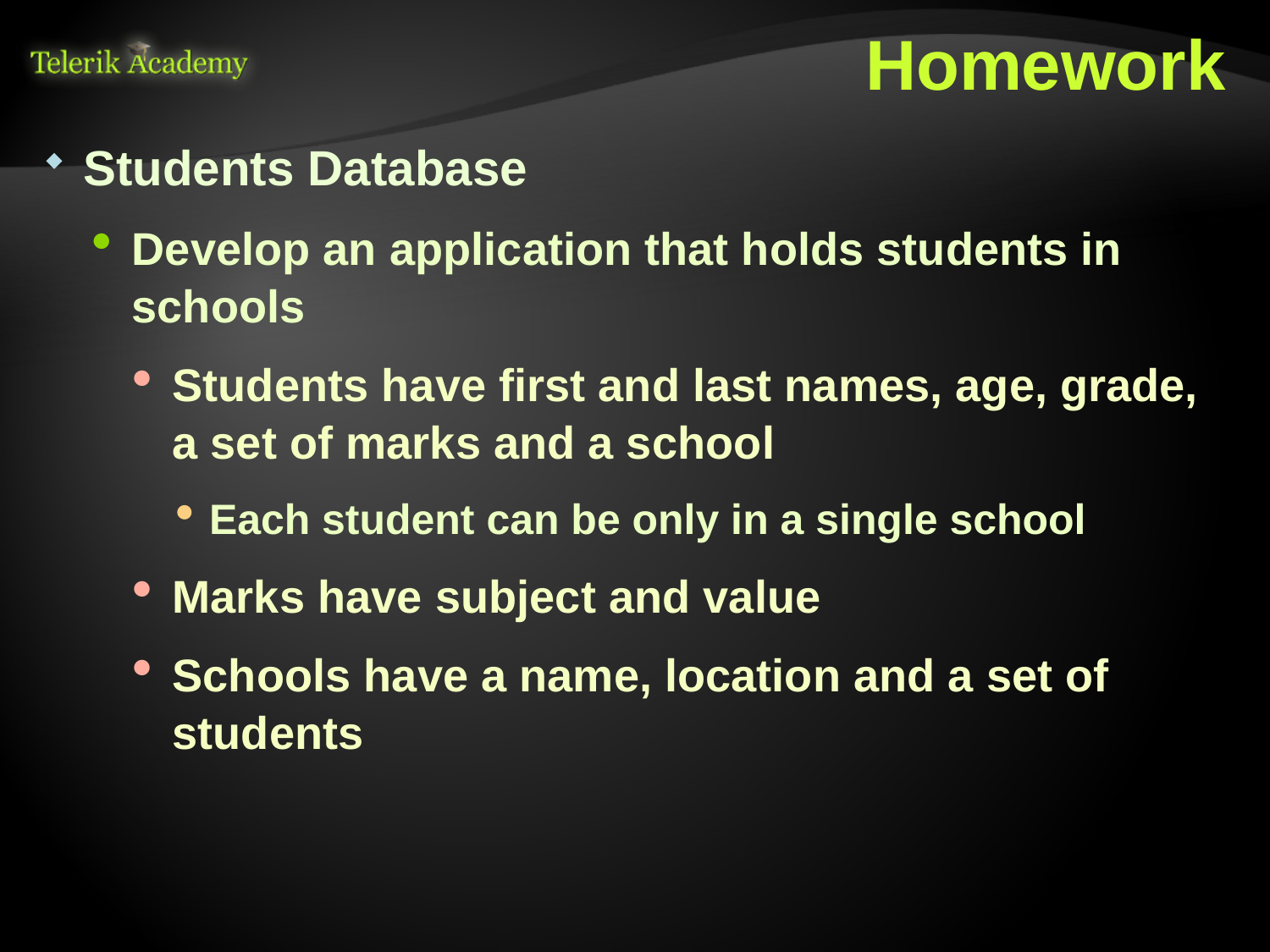

# Homework
Students Database
Develop an application that holds students in schools
Students have first and last names, age, grade, a set of marks and a school
Each student can be only in a single school
Marks have subject and value
Schools have a name, location and a set of students